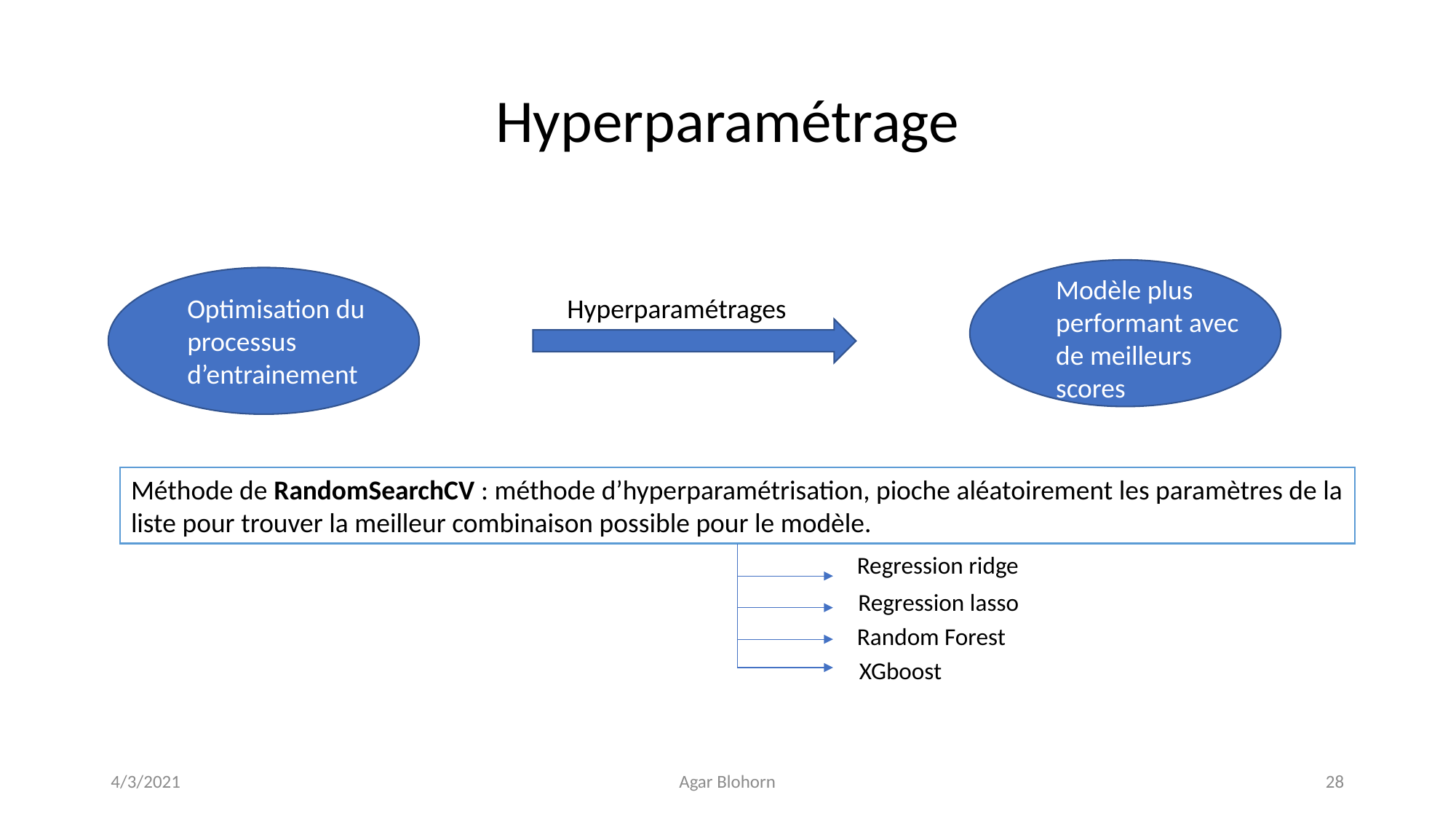

# Hyperparamétrage

Modèle plus performant avec de meilleurs scores

Optimisation du processus d’entrainement
Hyperparamétrages

Méthode de RandomSearchCV : méthode d’hyperparamétrisation, pioche aléatoirement les paramètres de la liste pour trouver la meilleur combinaison possible pour le modèle.
Regression ridge
Regression lasso
Random Forest
XGboost
4/3/2021
Agar Blohorn
28